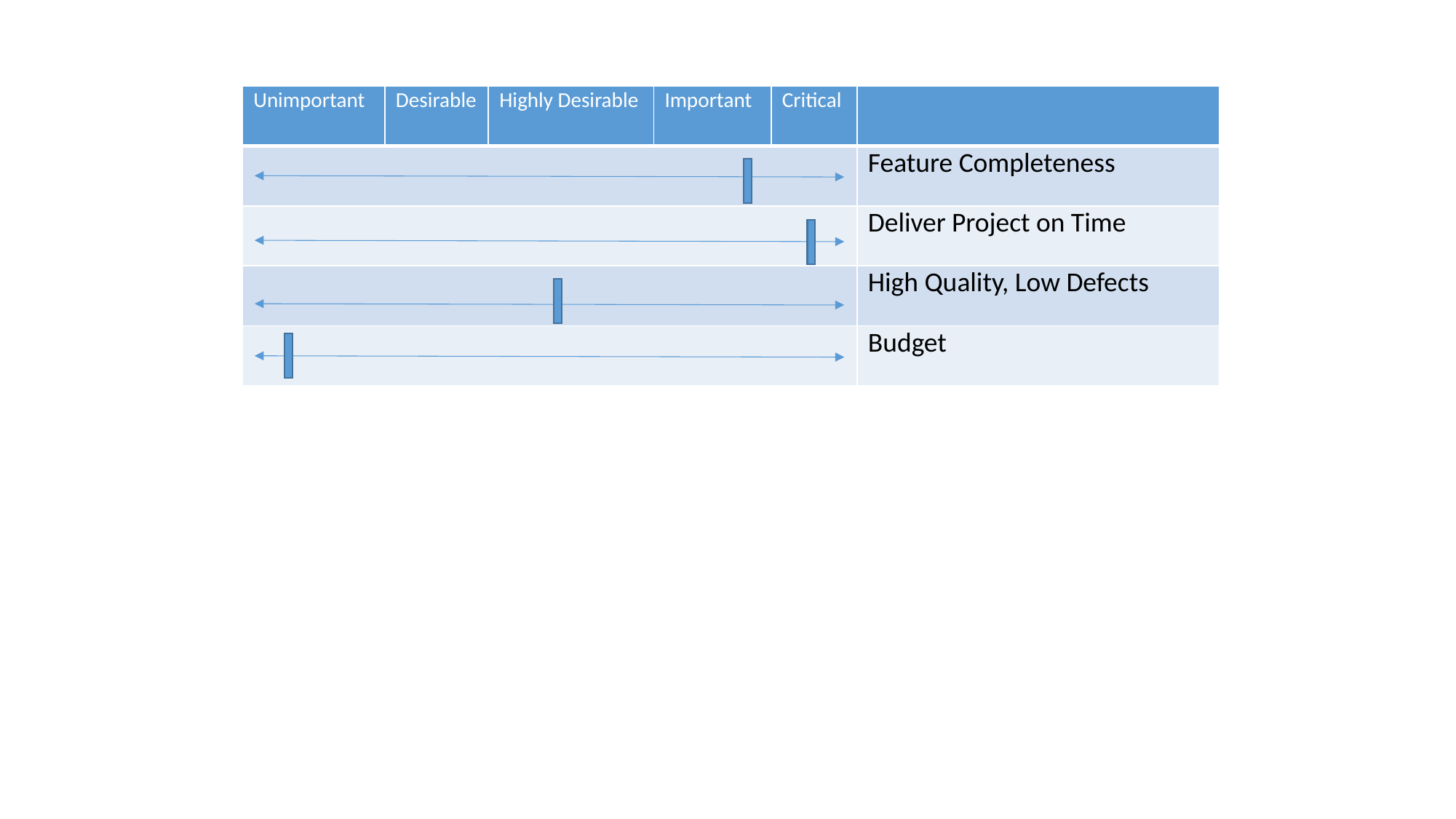

| Unimportant | Desirable | Highly Desirable | Important | Critical |  |
| --- | --- | --- | --- | --- | --- |
|  |  |  |  |  | Feature Completeness |
|  |  |  |  |  | Deliver Project on Time |
|  |  |  |  |  | High Quality, Low Defects |
|  |  |  |  |  | Budget |